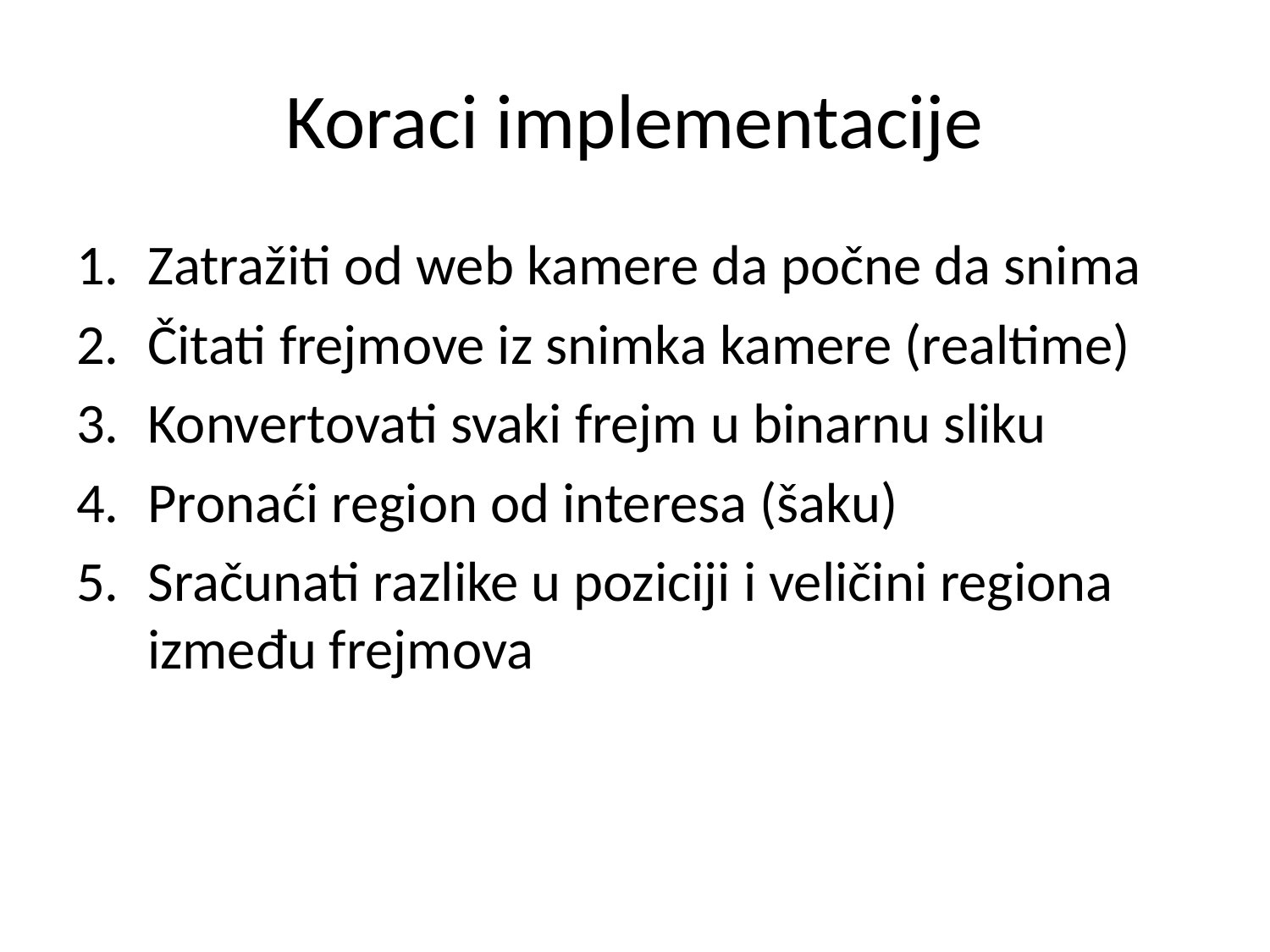

# Koraci implementacije
Zatražiti od web kamere da počne da snima
Čitati frejmove iz snimka kamere (realtime)
Konvertovati svaki frejm u binarnu sliku
Pronaći region od interesa (šaku)
Sračunati razlike u poziciji i veličini regiona između frejmova